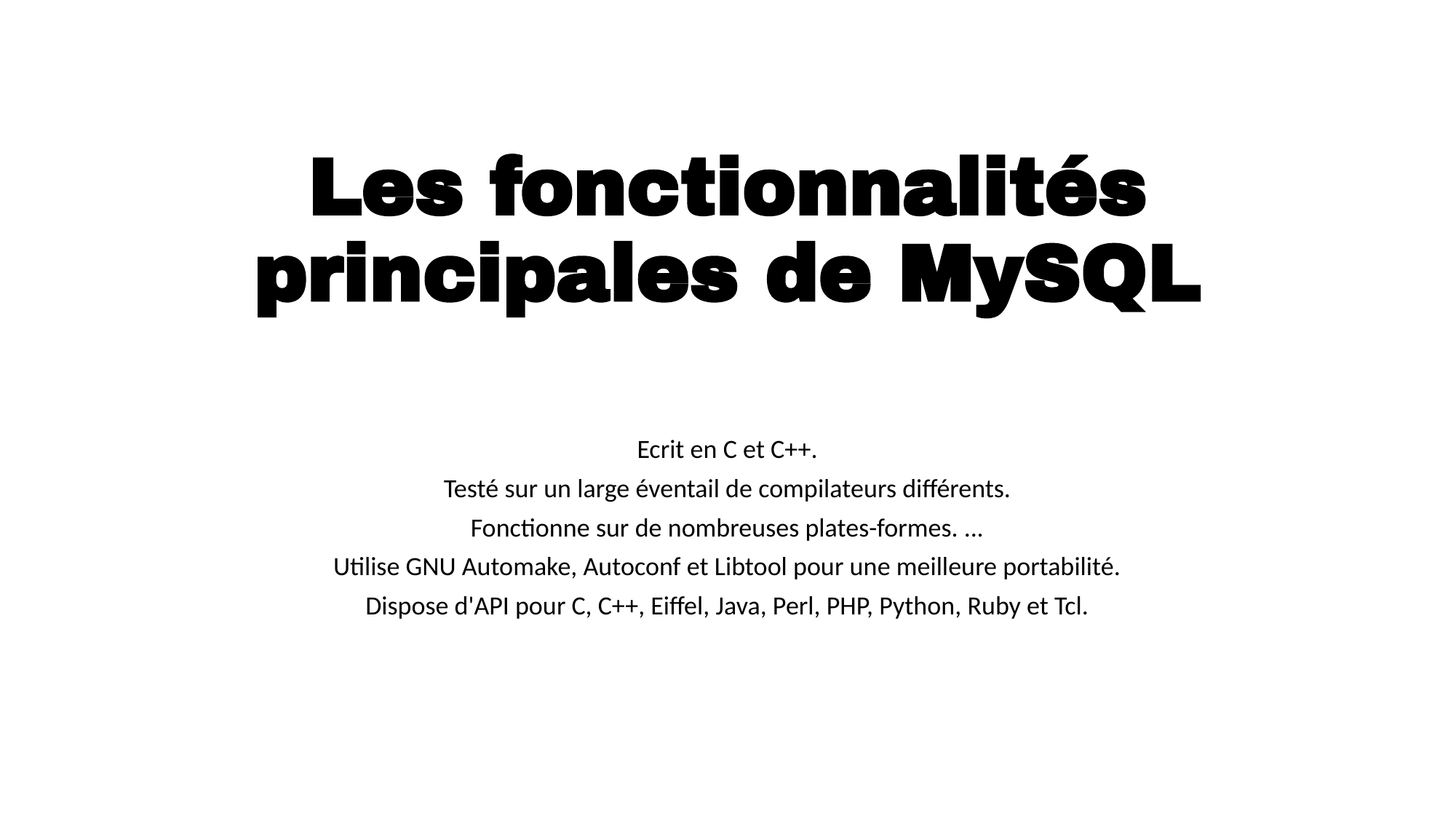

# Les fonctionnalités principales de MySQL
Ecrit en C et C++.
Testé sur un large éventail de compilateurs différents.
Fonctionne sur de nombreuses plates-formes. ...
Utilise GNU Automake, Autoconf et Libtool pour une meilleure portabilité.
Dispose d'API pour C, C++, Eiffel, Java, Perl, PHP, Python, Ruby et Tcl.